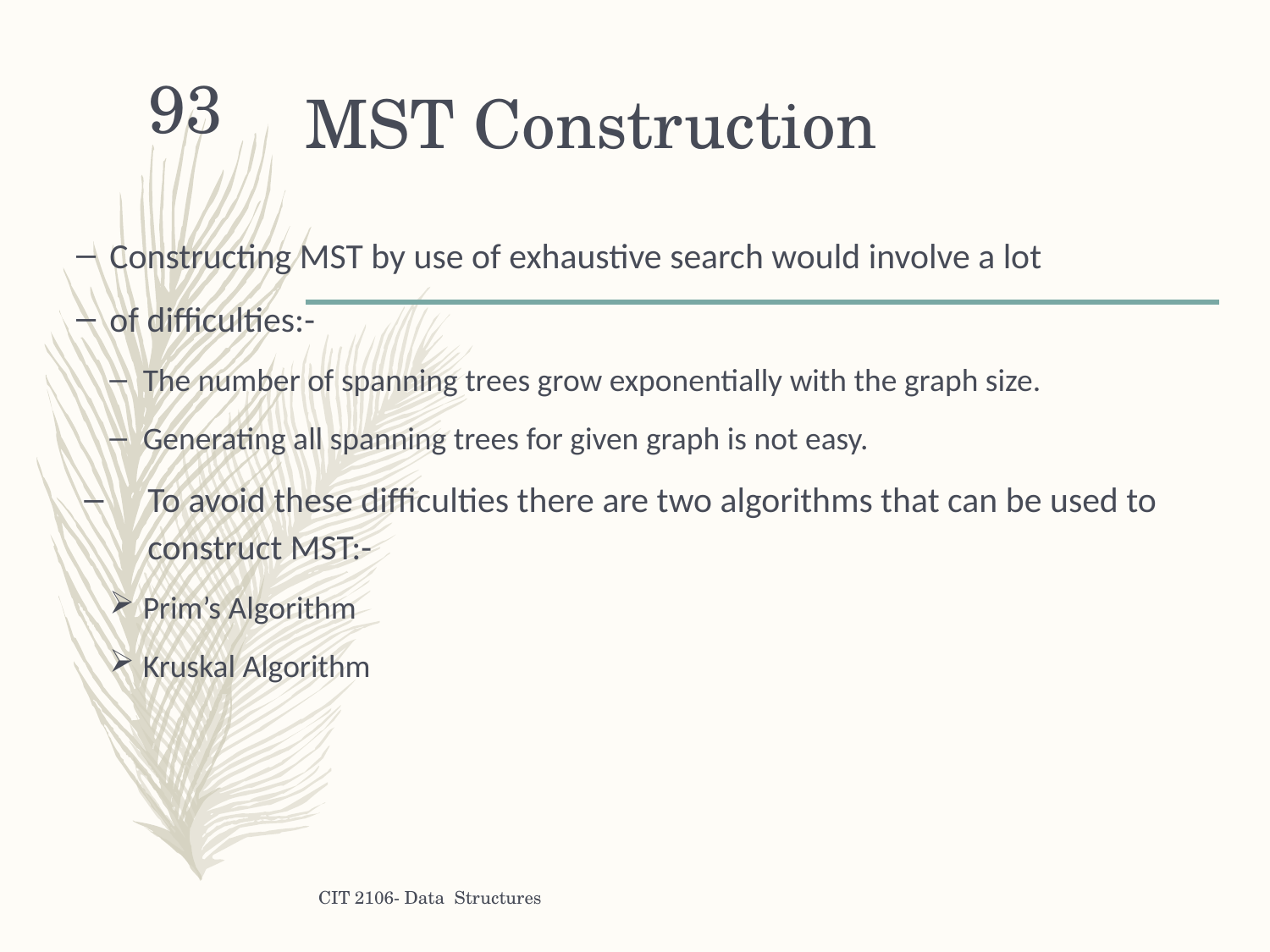

# MST Construction
93
Constructing MST by use of exhaustive search would involve a lot
of difficulties:-
The number of spanning trees grow exponentially with the graph size.
Generating all spanning trees for given graph is not easy.
To avoid these difficulties there are two algorithms that can be used to construct MST:-
Prim’s Algorithm
Kruskal Algorithm
CIT 2106- Data  Structures